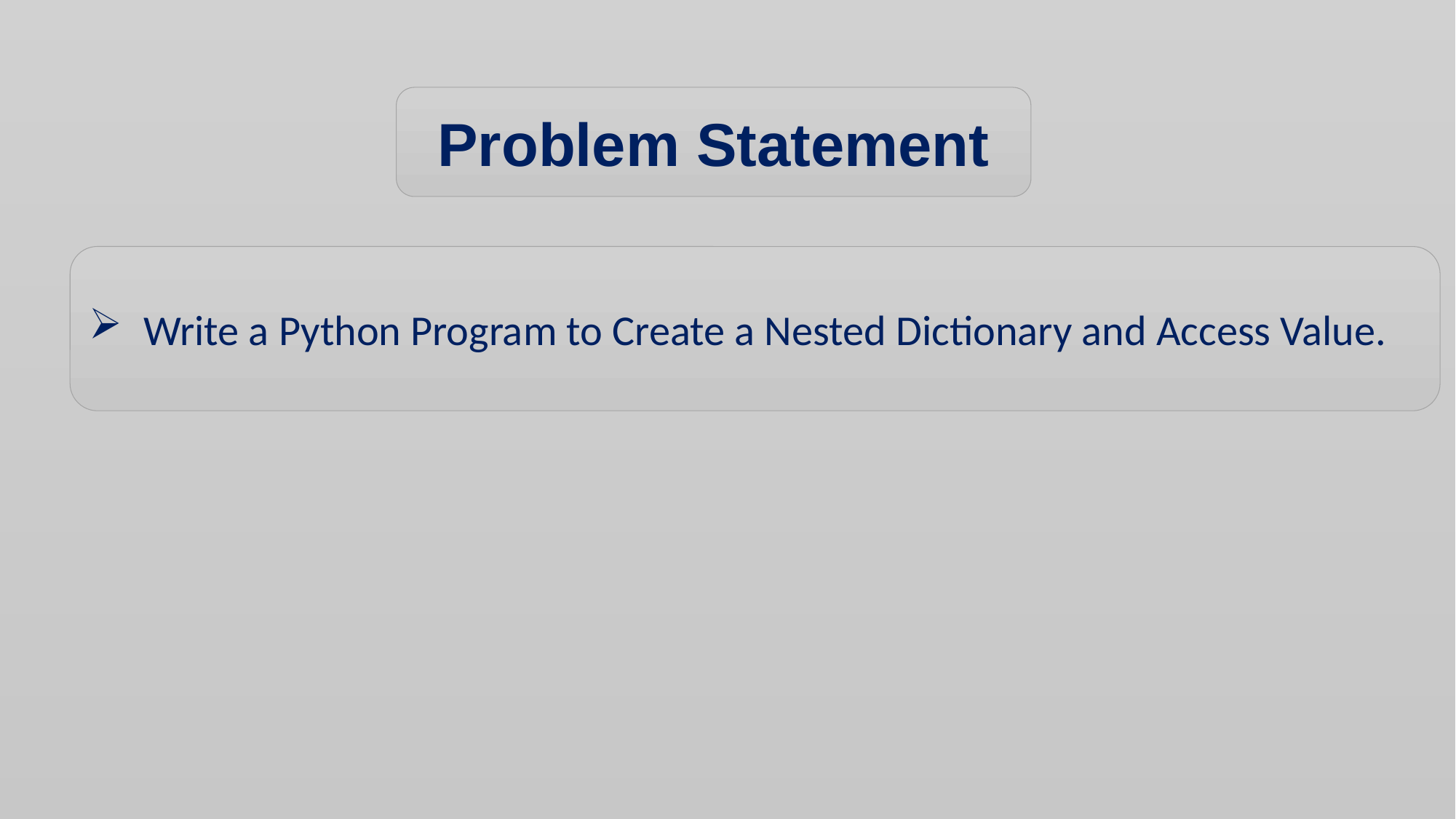

Problem Statement
Write a Python Program to Create a Nested Dictionary and Access Value.